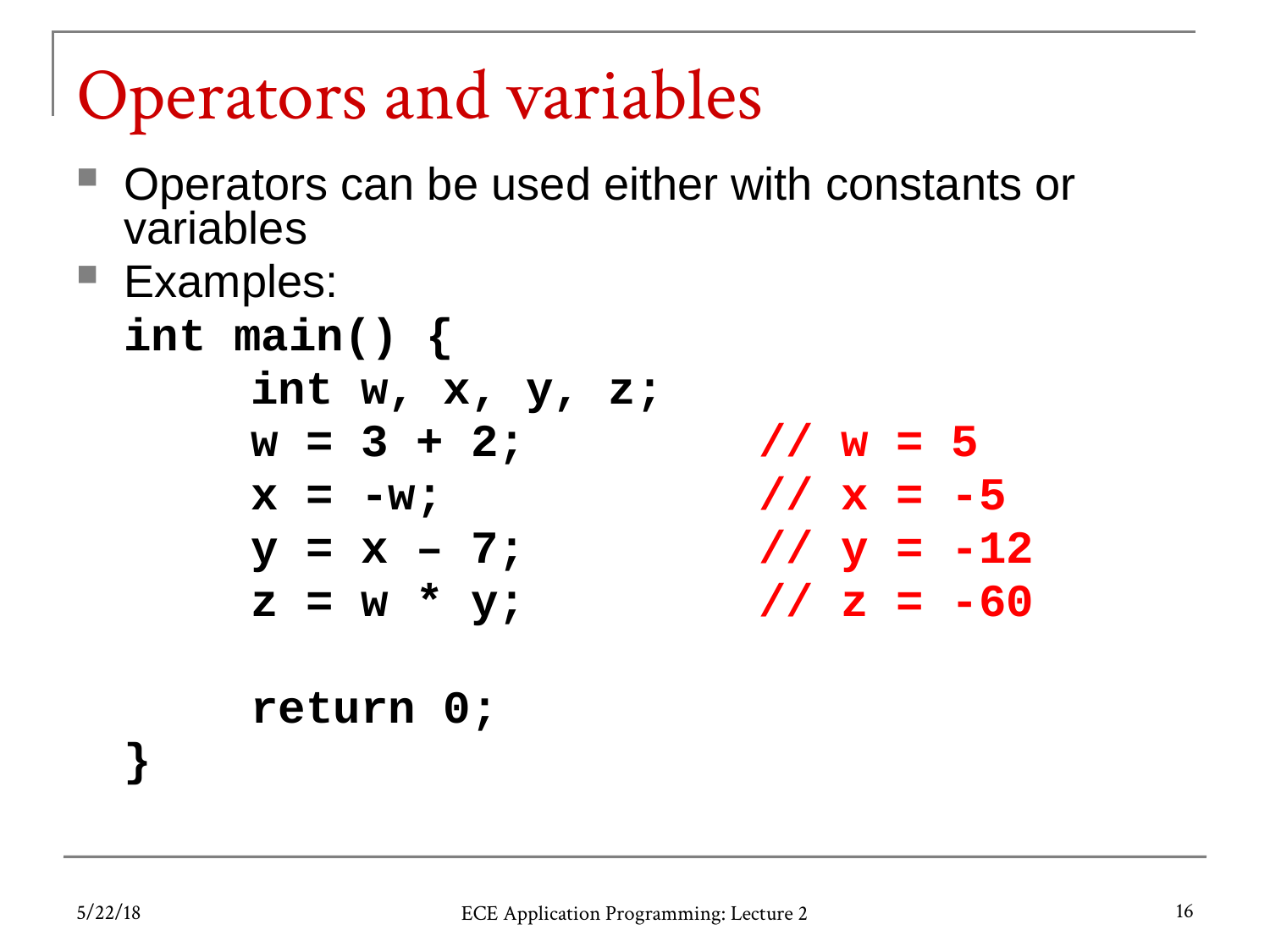

# Operators and variables
Operators can be used either with constants or variables
Examples:
	int main() {
		int w, x, y, z;
		w = 3 + 2;		// w = 5
		x = -w;			// x = -5
		y = x – 7;		// y = -12
		z = w * y;		// z = -60

		return 0;
	}
5/22/18
16
ECE Application Programming: Lecture 2